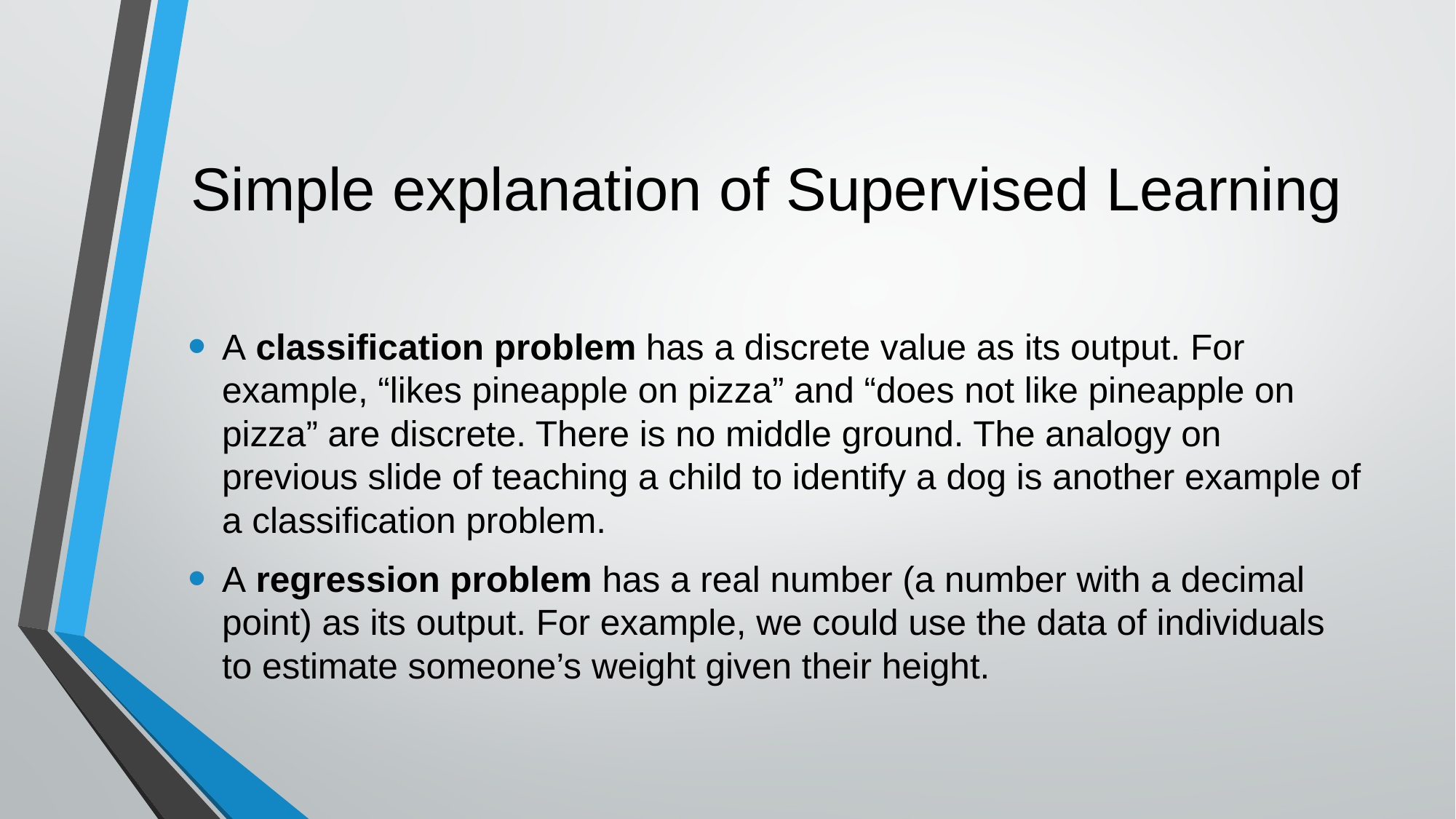

# Simple explanation of Supervised Learning
A classification problem has a discrete value as its output. For example, “likes pineapple on pizza” and “does not like pineapple on pizza” are discrete. There is no middle ground. The analogy on previous slide of teaching a child to identify a dog is another example of a classification problem.
A regression problem has a real number (a number with a decimal point) as its output. For example, we could use the data of individuals to estimate someone’s weight given their height.